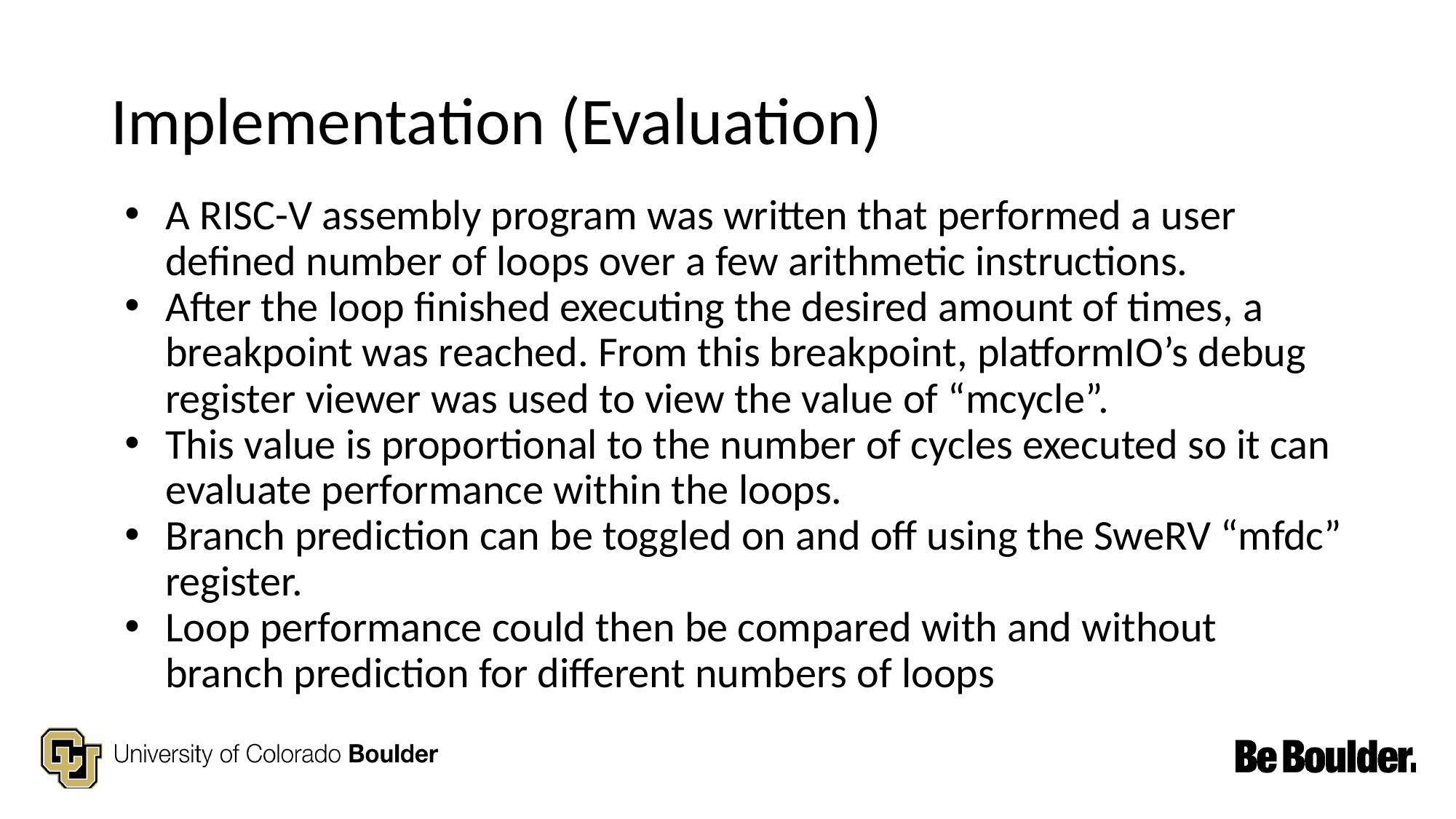

# Implementation (Evaluation)
A RISC-V assembly program was written that performed a user defined number of loops over a few arithmetic instructions.
After the loop finished executing the desired amount of times, a breakpoint was reached. From this breakpoint, platformIO’s debug register viewer was used to view the value of “mcycle”.
This value is proportional to the number of cycles executed so it can evaluate performance within the loops.
Branch prediction can be toggled on and off using the SweRV “mfdc” register.
Loop performance could then be compared with and without branch prediction for different numbers of loops